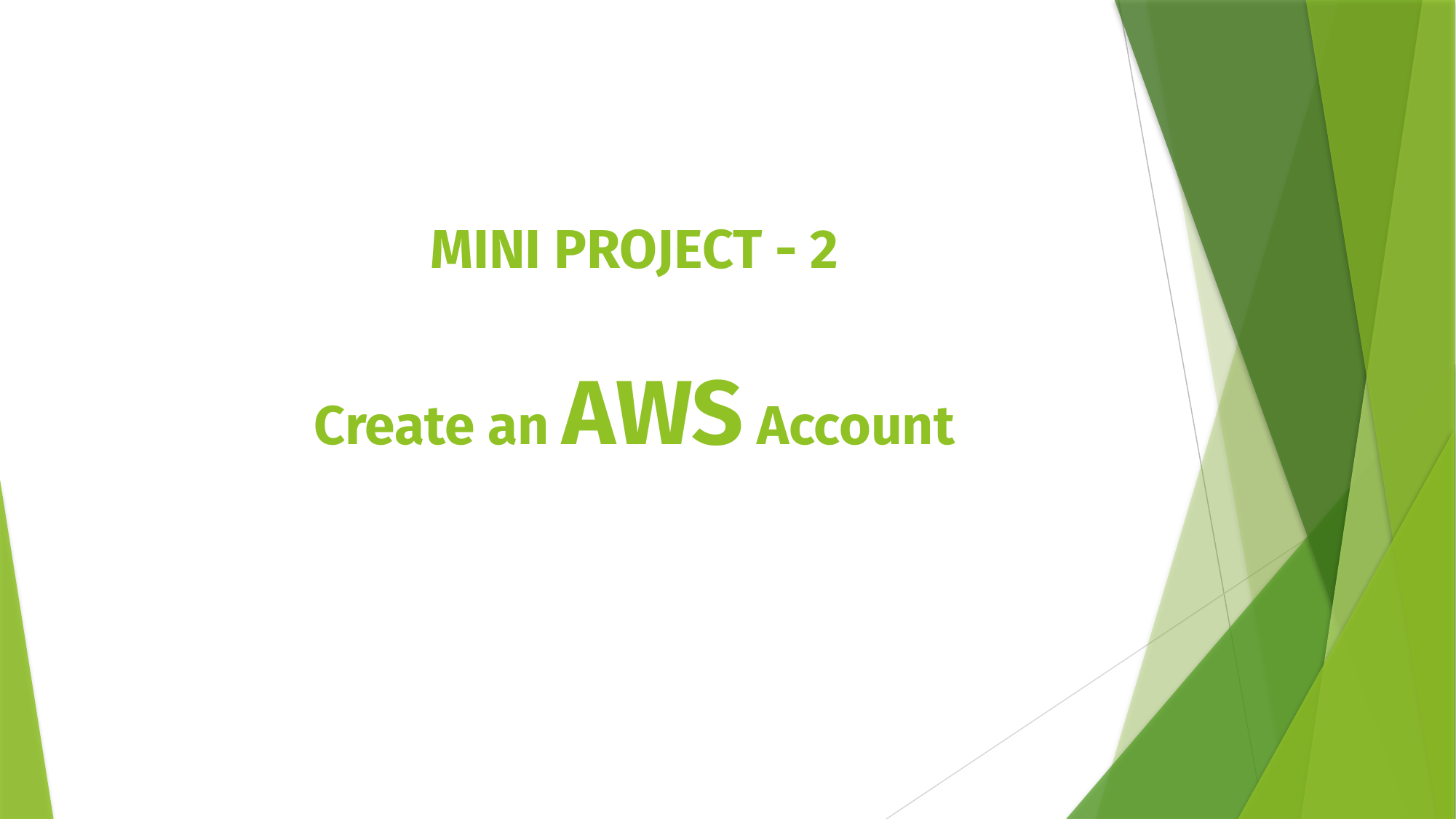

MINI PROJECT - 2
# Create an AWS Account